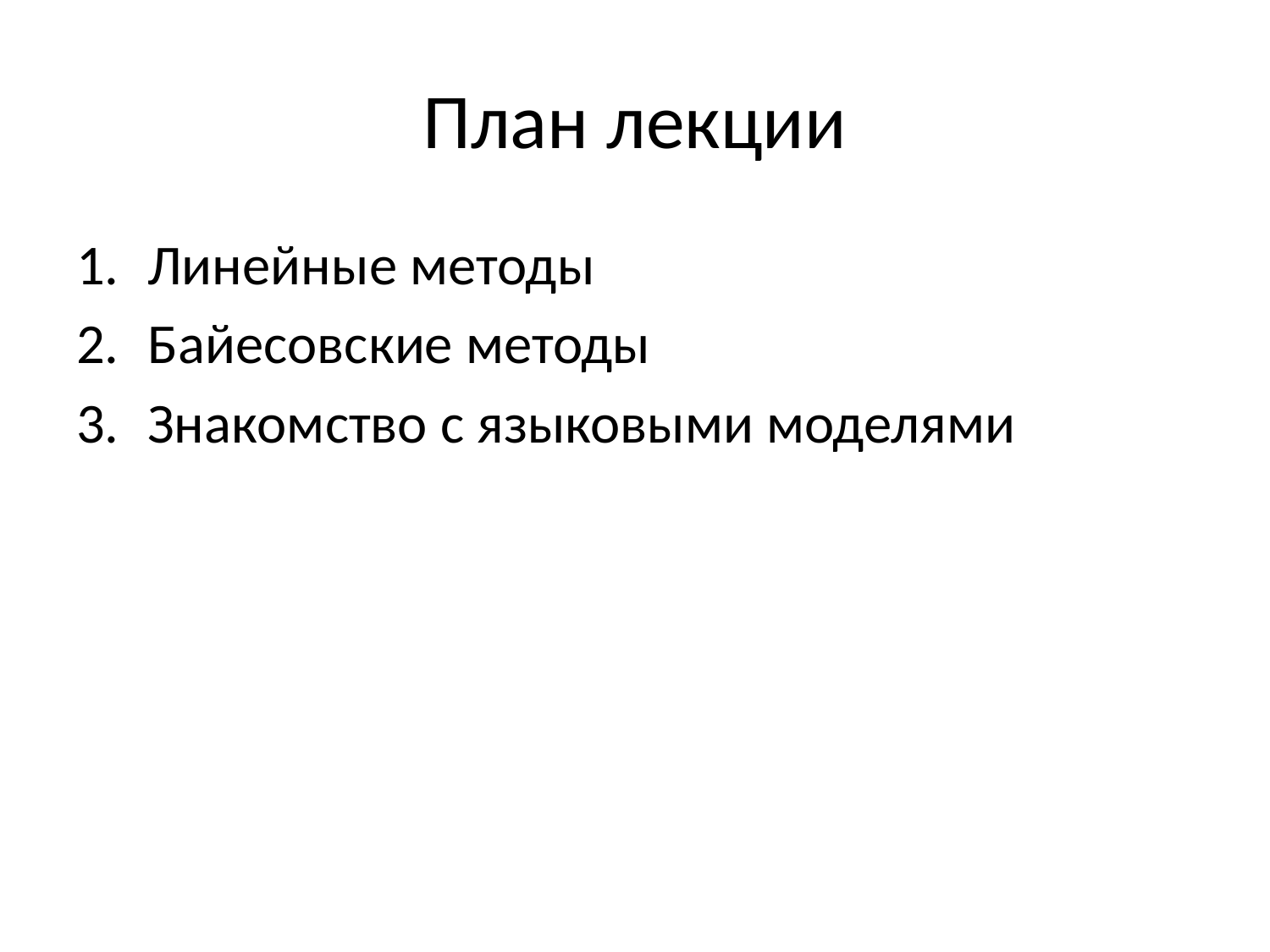

# План лекции
Линейные методы
Байесовские методы
Знакомство с языковыми моделями